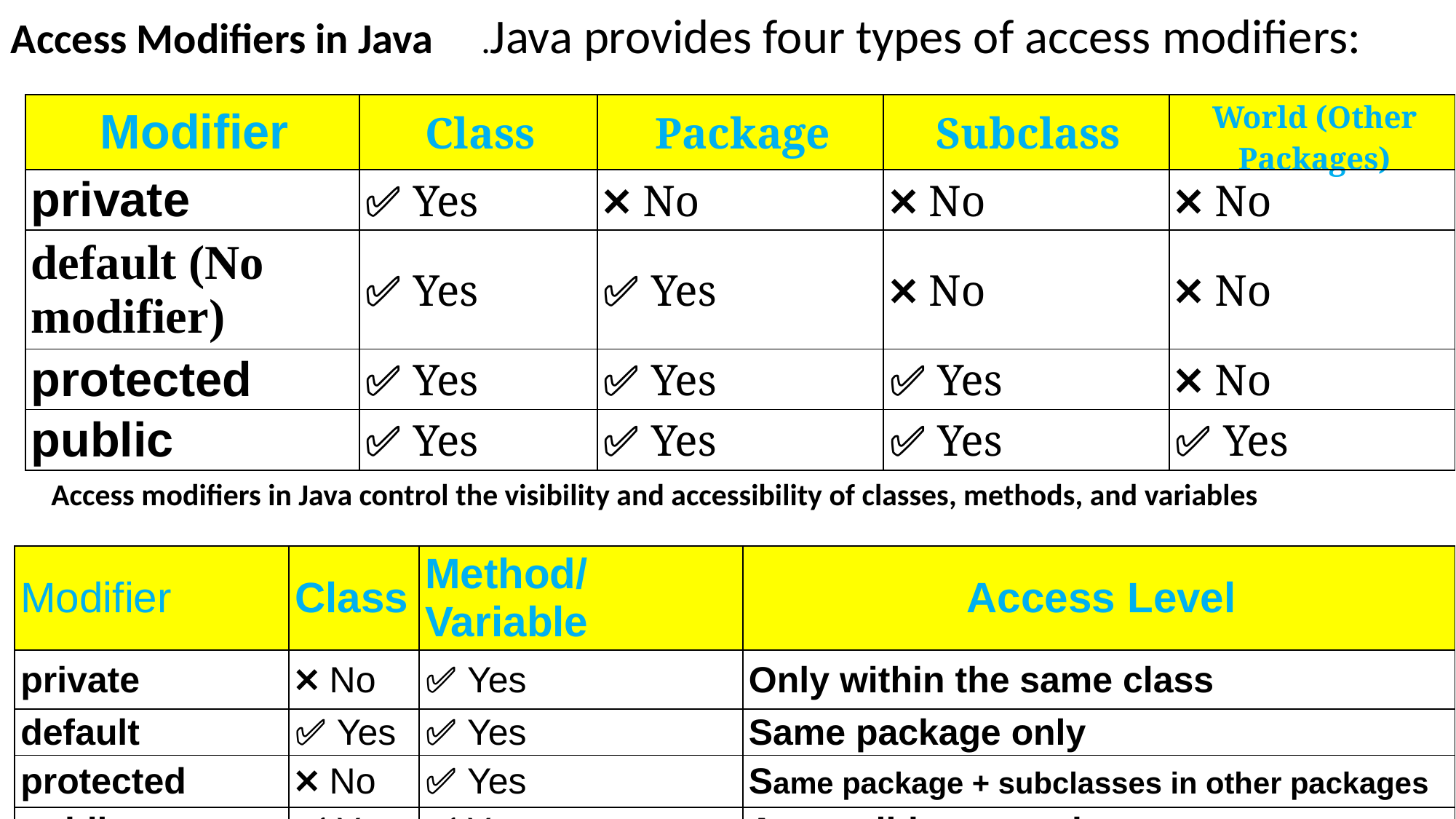

Access Modifiers in Java     .Java provides four types of access modifiers:

| Modifier | Class | Package | Subclass | World (Other Packages) |
| --- | --- | --- | --- | --- |
| private | ✅ Yes | ❌ No | ❌ No | ❌ No |
| default (No modifier) | ✅ Yes | ✅ Yes | ❌ No | ❌ No |
| protected | ✅ Yes | ✅ Yes | ✅ Yes | ❌ No |
| public | ✅ Yes | ✅ Yes | ✅ Yes | ✅ Yes |
Access modifiers in Java control the visibility and accessibility of classes, methods, and variables
| Modifier | Class | Method/Variable | Access Level |
| --- | --- | --- | --- |
| private | ❌ No | ✅ Yes | Only within the same class |
| default | ✅ Yes | ✅ Yes | Same package only |
| protected | ❌ No | ✅ Yes | Same package + subclasses in other packages |
| public | ✅ Yes | ✅ Yes | Accessible everywhere |